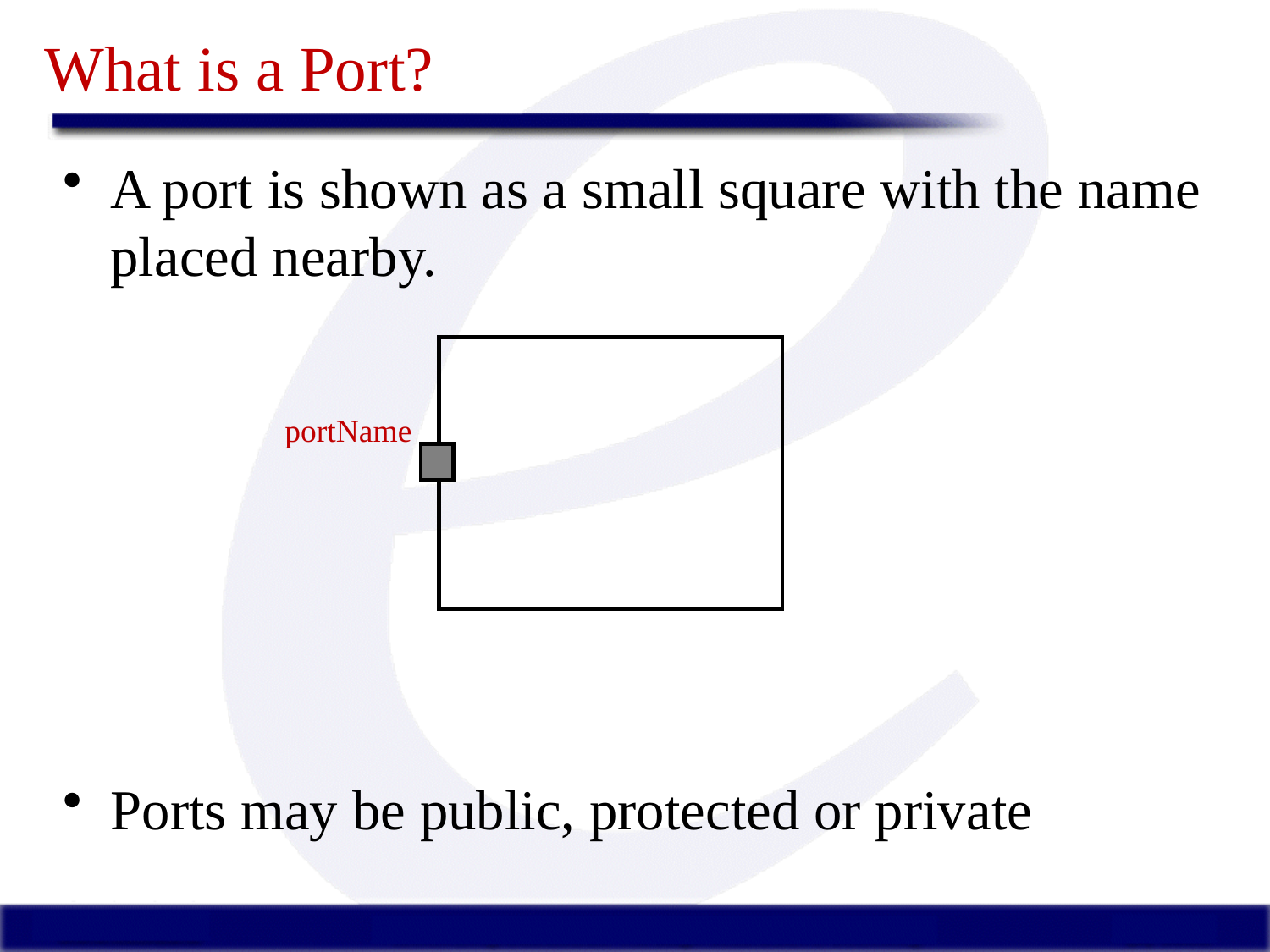

# What is a Port?
A port is shown as a small square with the name placed nearby.

Ports may be public, protected or private

portName